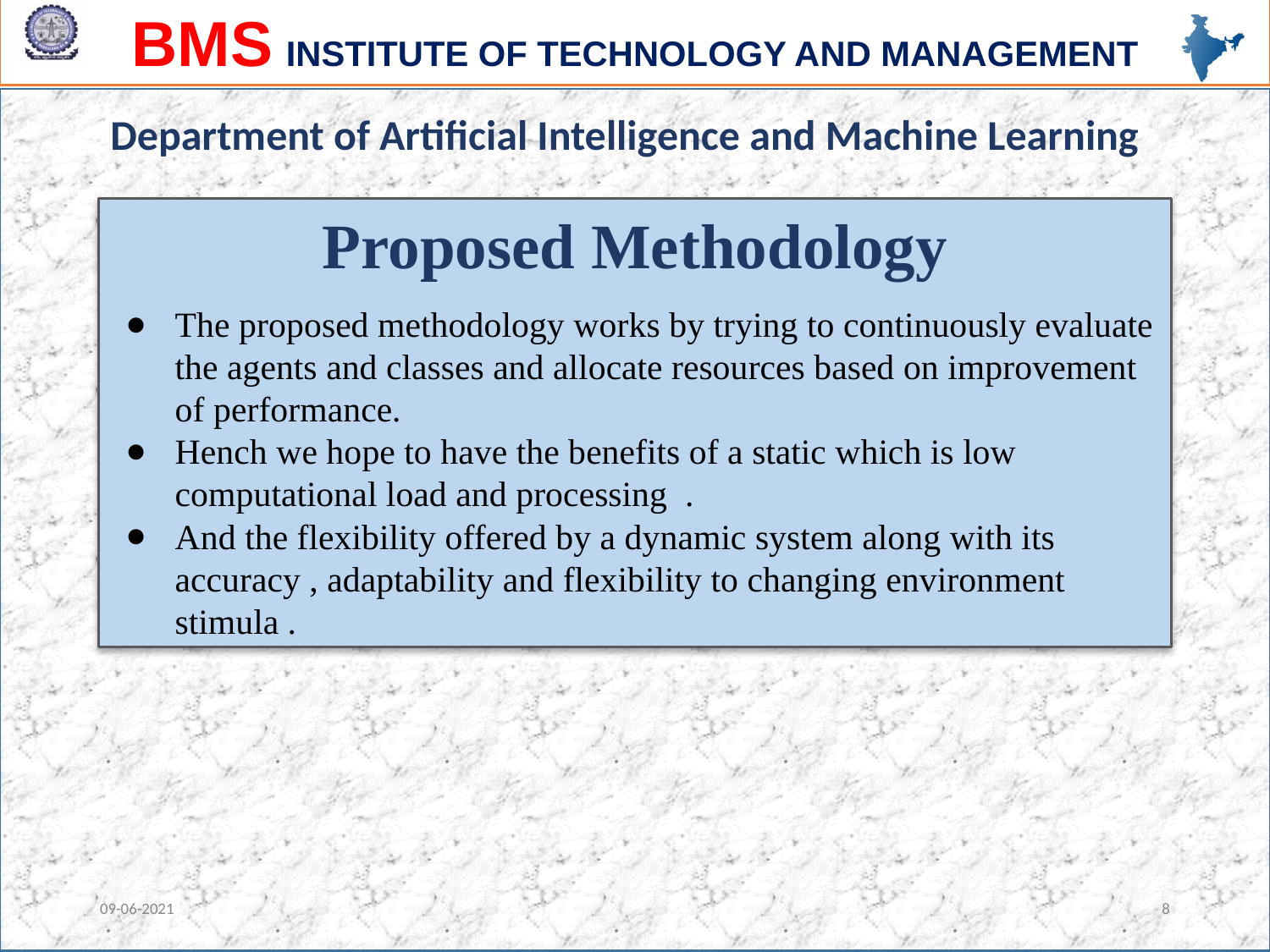

Department of Artificial Intelligence and Machine Learning
Proposed Methodology
The proposed methodology works by trying to continuously evaluate the agents and classes and allocate resources based on improvement of performance.
Hench we hope to have the benefits of a static which is low computational load and processing  .
And the flexibility offered by a dynamic system along with its  accuracy , adaptability and flexibility to changing environment stimula .
09-06-2021
8